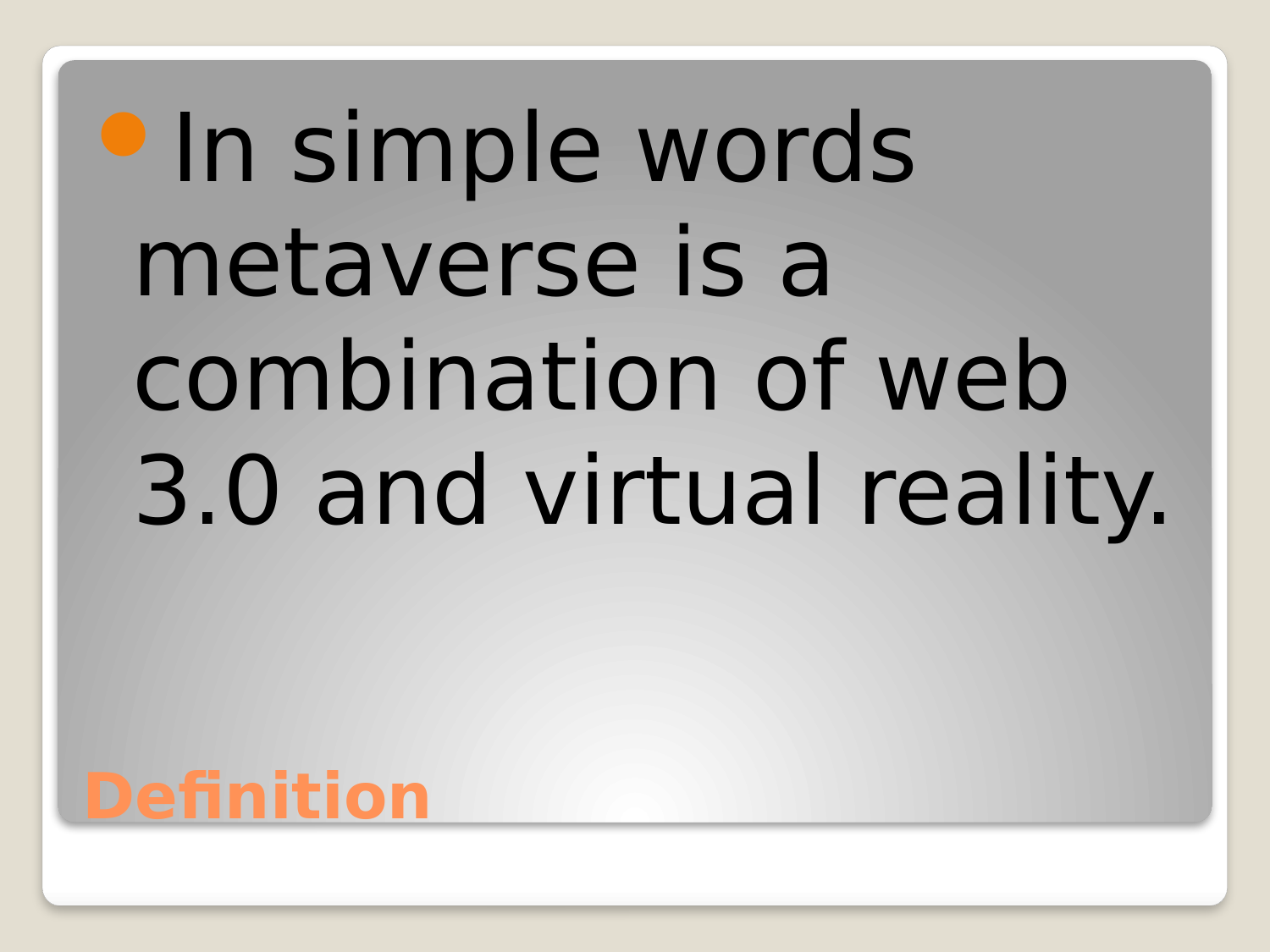

In simple words metaverse is a combination of web 3.0 and virtual reality.
# Definition